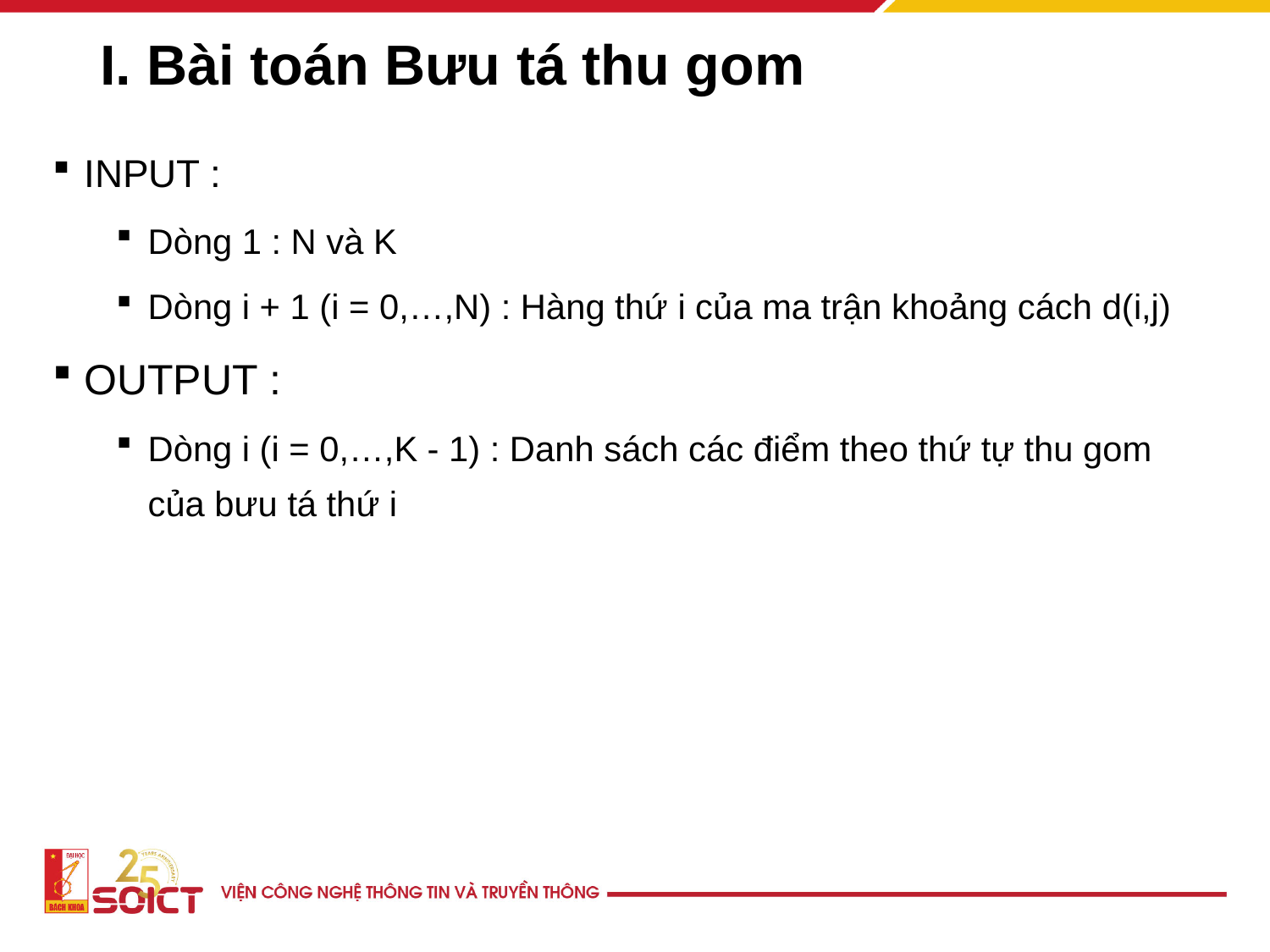

# I. Bài toán Bưu tá thu gom
INPUT :
Dòng 1 : N và K
Dòng i + 1 (i = 0,…,N) : Hàng thứ i của ma trận khoảng cách d(i,j)
OUTPUT :
Dòng i (i = 0,…,K - 1) : Danh sách các điểm theo thứ tự thu gom của bưu tá thứ i